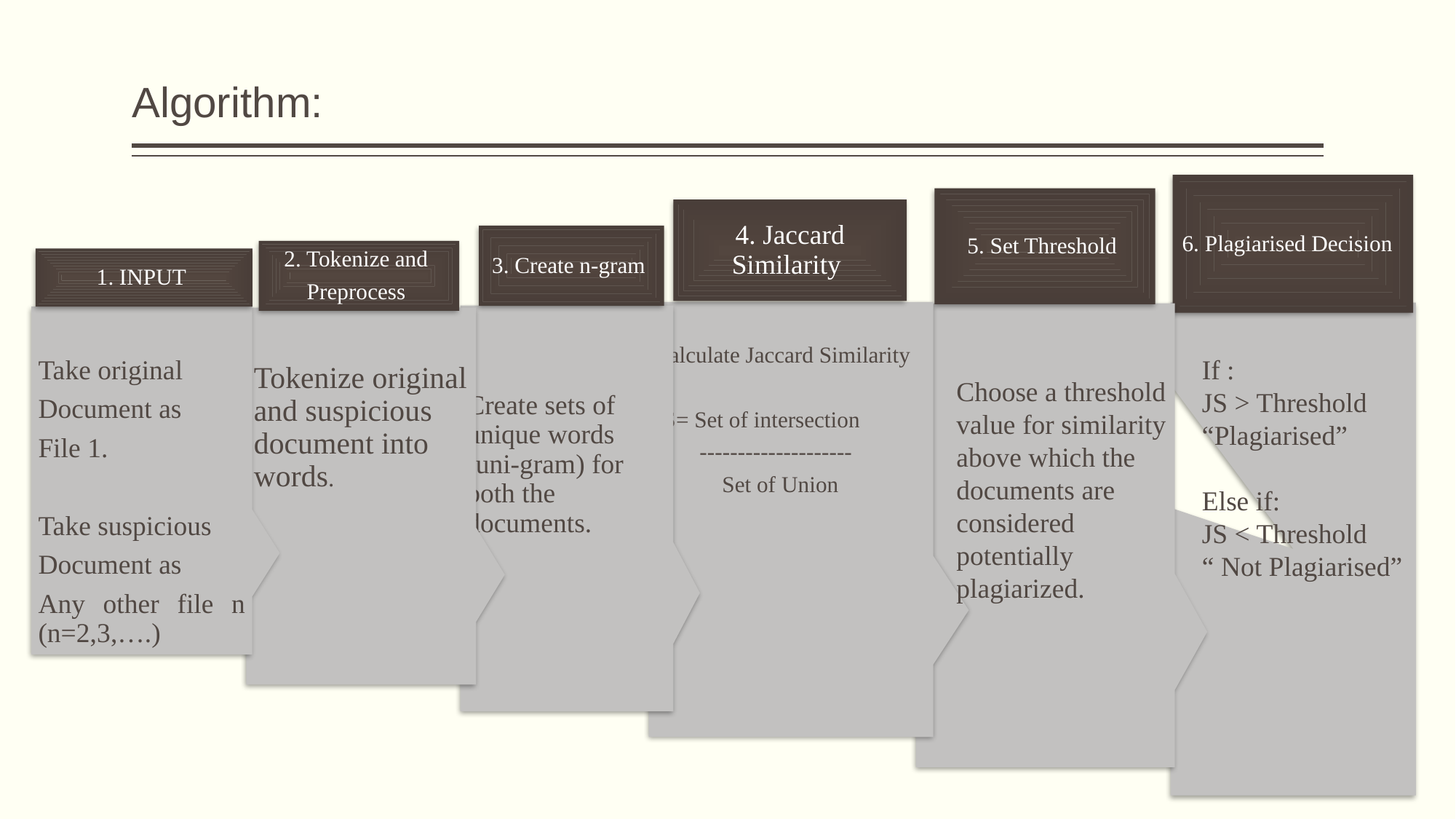

# Algorithm:
6. Plagiarised Decision
5. Set Threshold

Calculate Jaccard Similarity

JS= Set of intersection
        --------------------
            Set of Union
4. Jaccard Similarity

Create sets of  unique words (uni-gram) for both the documents.

3. Create n-gram

Tokenize original and suspicious document into words.
2. Tokenize and
Preprocess

Take original
Document as
File 1.

Take suspicious
Document as
Any other file n (n=2,3,….)
1. INPUT
If :
JS > Threshold
“Plagiarised”

Else if:
JS < Threshold
“ Not Plagiarised”
Choose a threshold value for similarity above which the documents are considered potentially plagiarized.